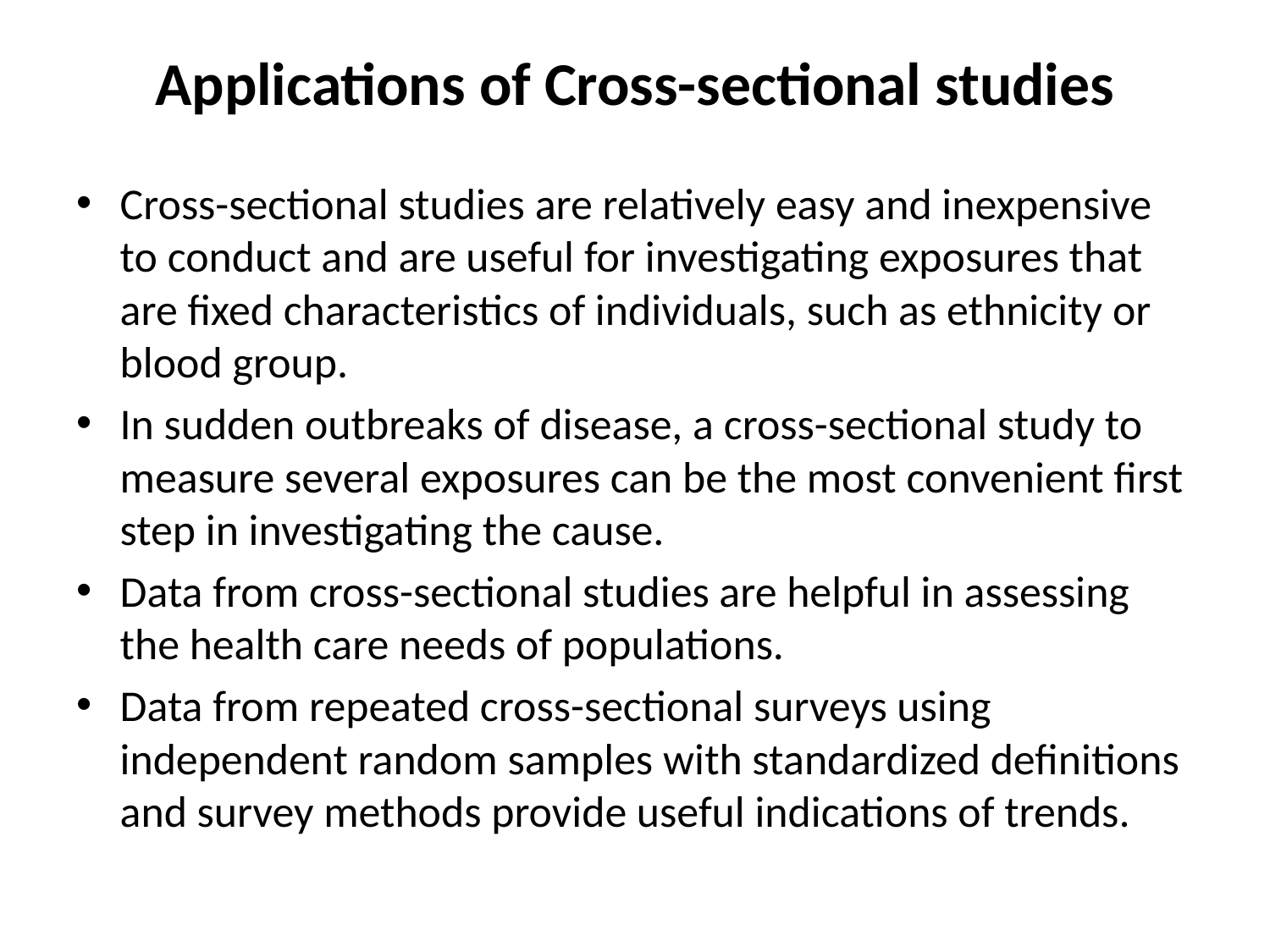

# Applications of Cross-sectional studies
Cross-sectional studies are relatively easy and inexpensive to conduct and are useful for investigating exposures that are fixed characteristics of individuals, such as ethnicity or blood group.
In sudden outbreaks of disease, a cross-sectional study to measure several exposures can be the most convenient first step in investigating the cause.
Data from cross-sectional studies are helpful in assessing the health care needs of populations.
Data from repeated cross-sectional surveys using independent random samples with standardized definitions and survey methods provide useful indications of trends.